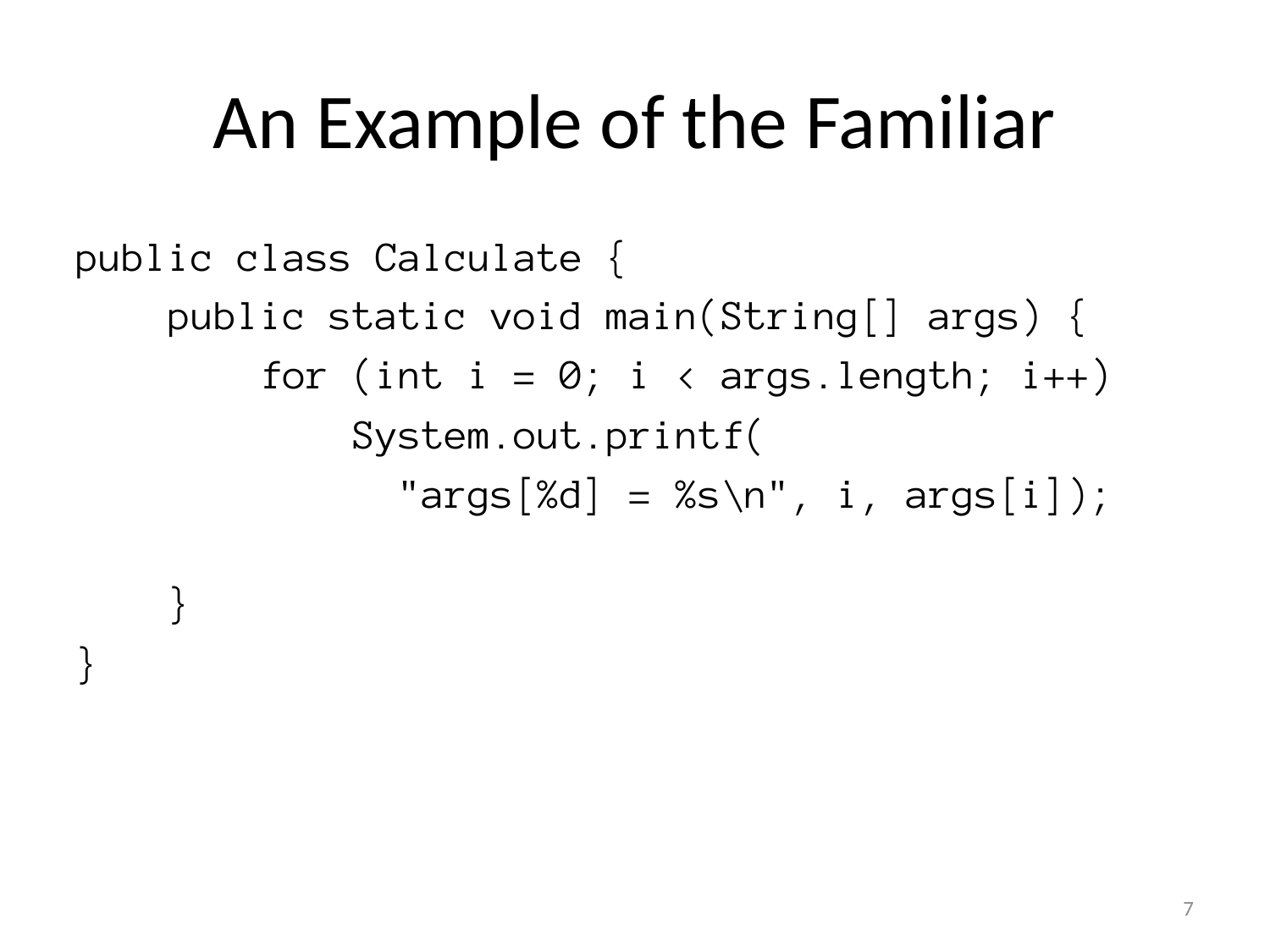

# An Example of the Familiar
public class Calculate {
    public static void main(String[] args) {
        for (int i = 0; i < args.length; i++)
            System.out.printf(
              "args[%d] = %s\n", i, args[i]);
    }
}
7